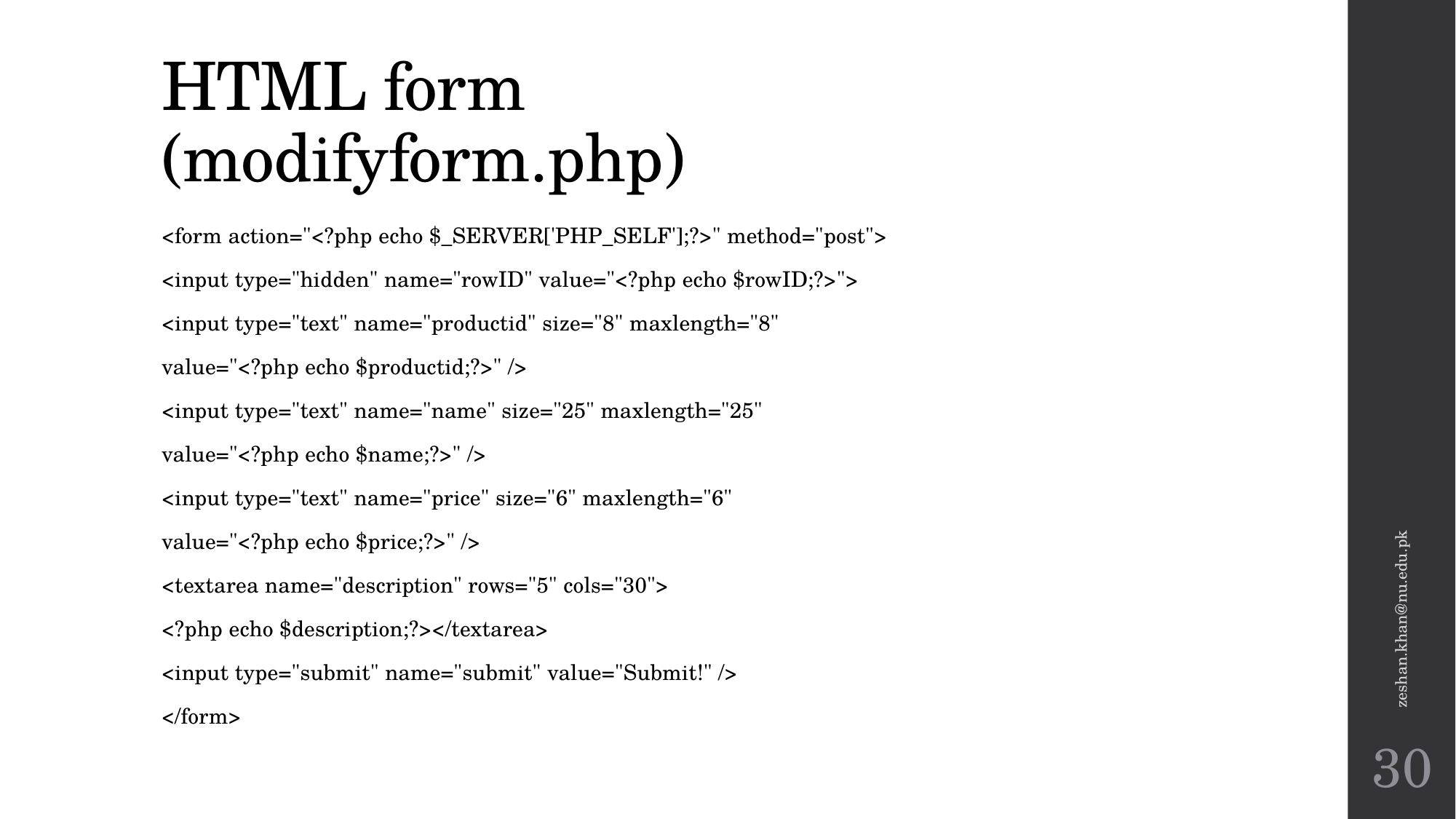

# HTML form (modifyform.php)
<form action="<?php echo $_SERVER['PHP_SELF'];?>" method="post">
<input type="hidden" name="rowID" value="<?php echo $rowID;?>">
<input type="text" name="productid" size="8" maxlength="8"
value="<?php echo $productid;?>" />
<input type="text" name="name" size="25" maxlength="25"
value="<?php echo $name;?>" />
<input type="text" name="price" size="6" maxlength="6"
value="<?php echo $price;?>" />
<textarea name="description" rows="5" cols="30">
<?php echo $description;?></textarea>
<input type="submit" name="submit" value="Submit!" />
</form>
zeshan.khan@nu.edu.pk
30